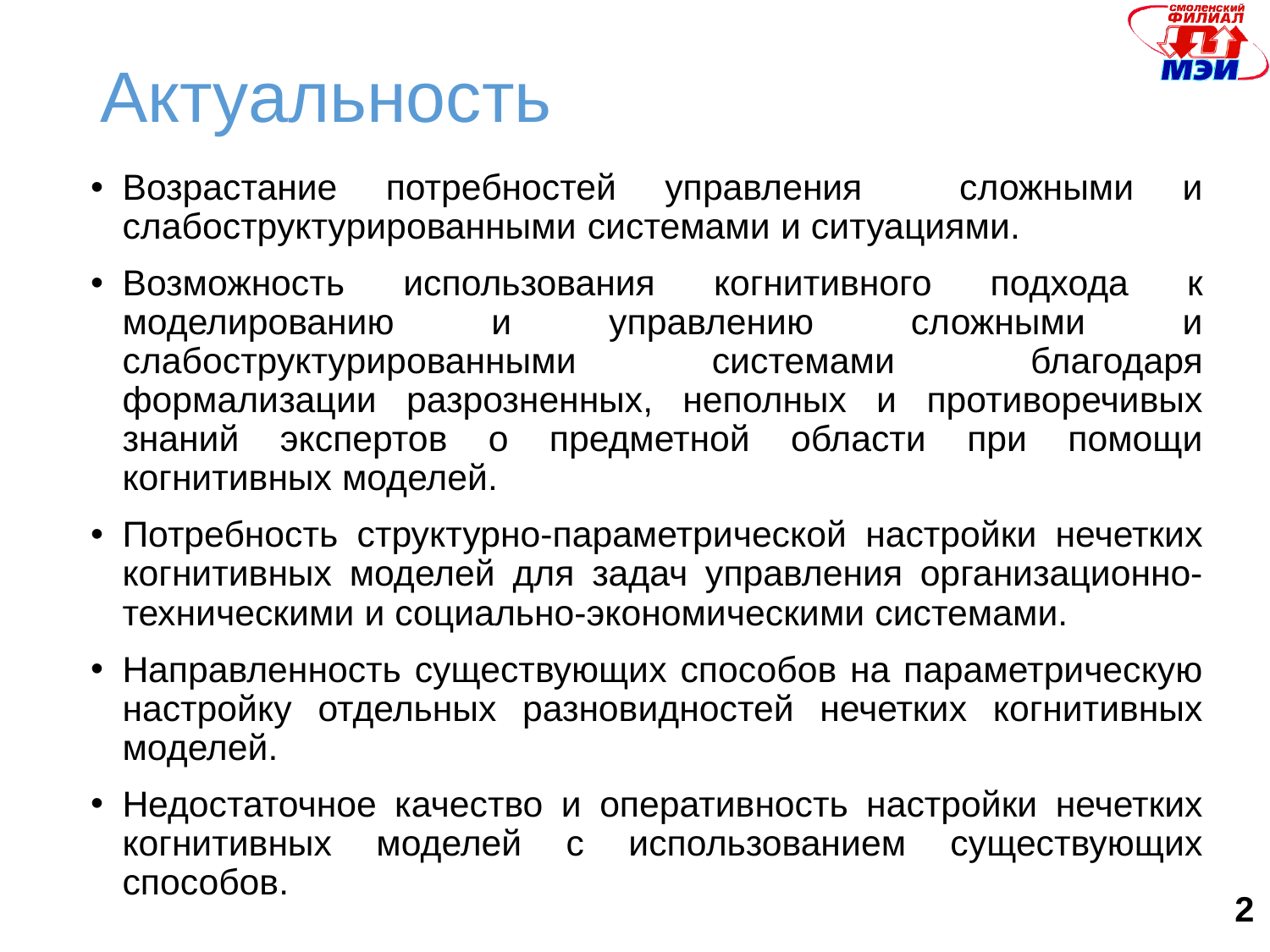

# Актуальность
Возрастание потребностей управления  сложными и слабоструктурированными системами и ситуациями.
Возможность использования когнитивного подхода к моделированию и управлению сложными и слабоструктурированными системами благодаря формализации разрозненных, неполных и противоречивых знаний экспертов о предметной области при помощи когнитивных моделей.
Потребность структурно-параметрической настройки нечетких когнитивных моделей для задач управления организационно-техническими и социально-экономическими системами.
Направленность существующих способов на параметрическую настройку отдельных разновидностей нечетких когнитивных моделей.
Недостаточное качество и оперативность настройки нечетких когнитивных моделей с использованием существующих способов.
2